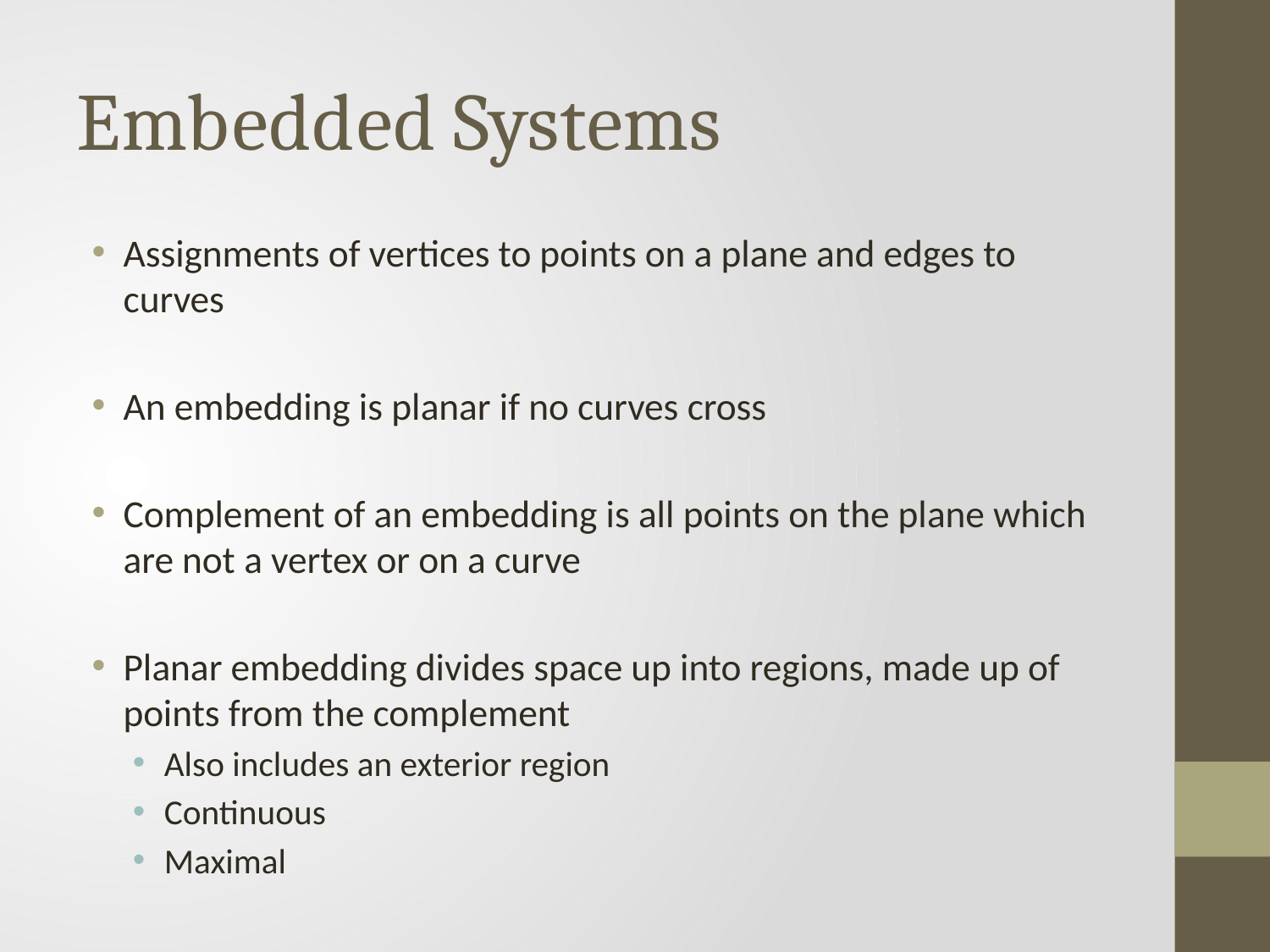

# Embedded Systems
Assignments of vertices to points on a plane and edges to curves

An embedding is planar if no curves cross

Complement of an embedding is all points on the plane which are not a vertex or on a curve

Planar embedding divides space up into regions, made up of points from the complement
Also includes an exterior region
Continuous
Maximal